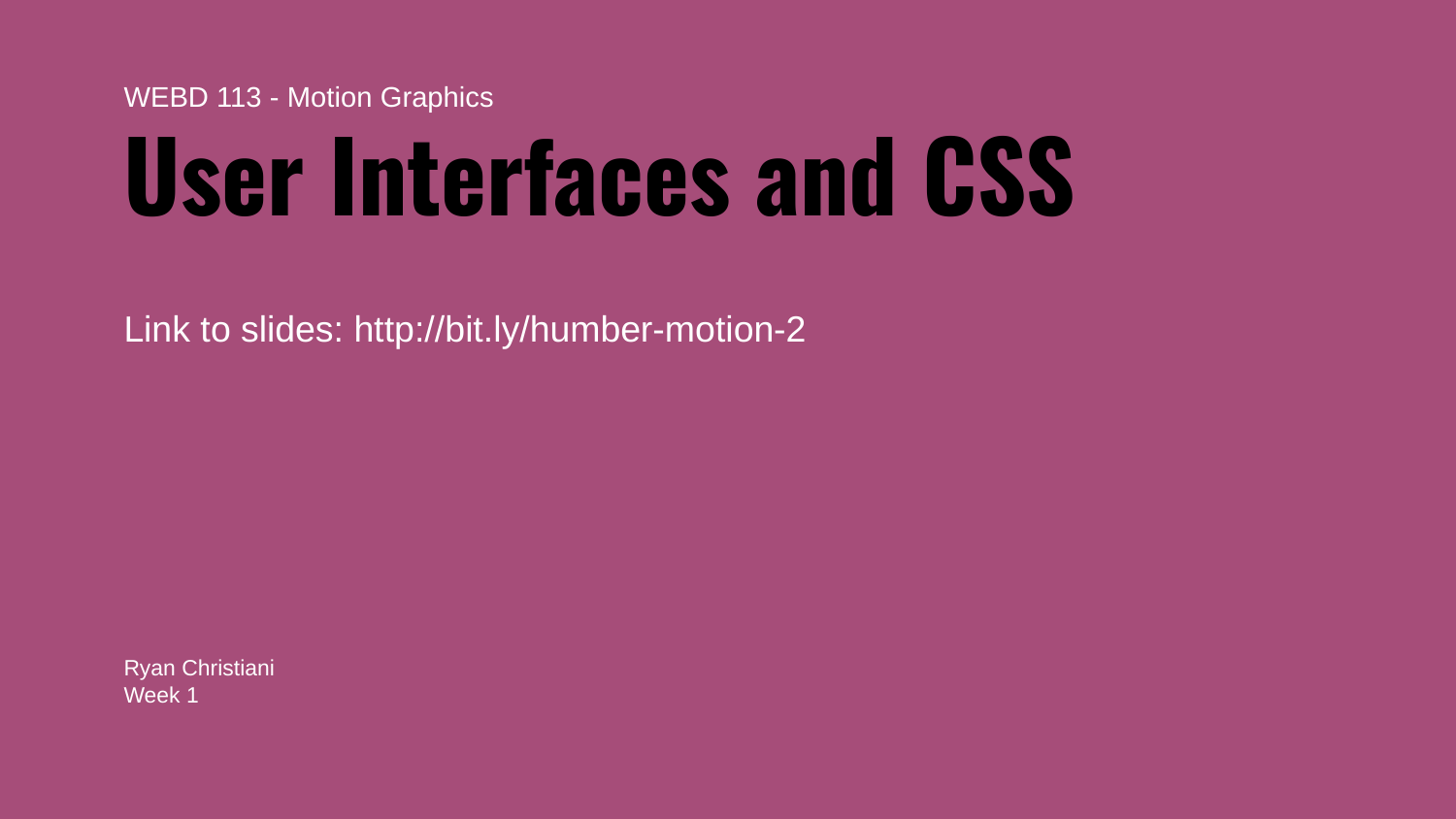

WEBD 113 - Motion Graphics
# User Interfaces and CSS
Link to slides: http://bit.ly/humber-motion-2
Ryan Christiani
Week 1